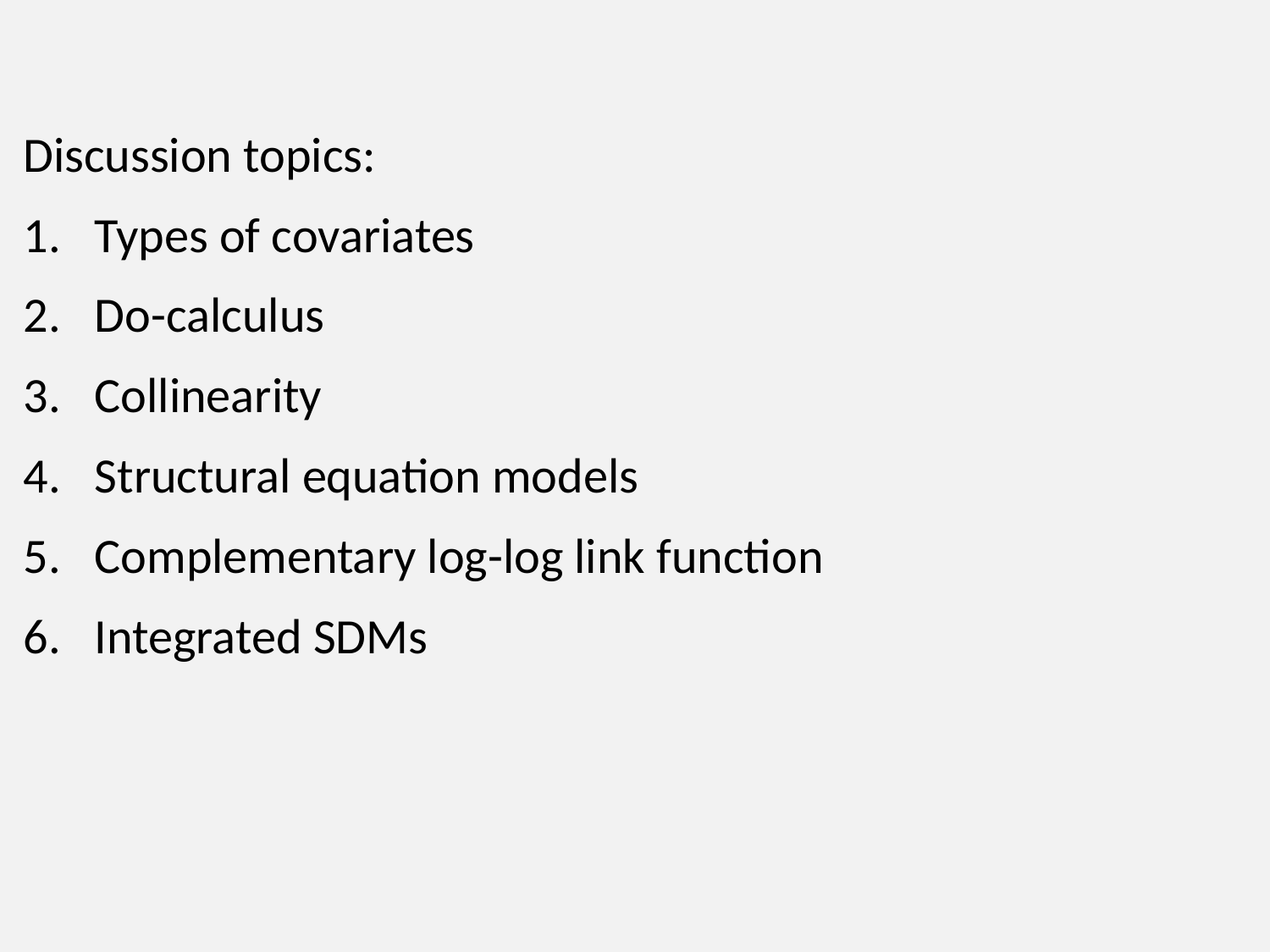

#
Discussion topics:
Types of covariates
Do-calculus
Collinearity
Structural equation models
Complementary log-log link function
Integrated SDMs